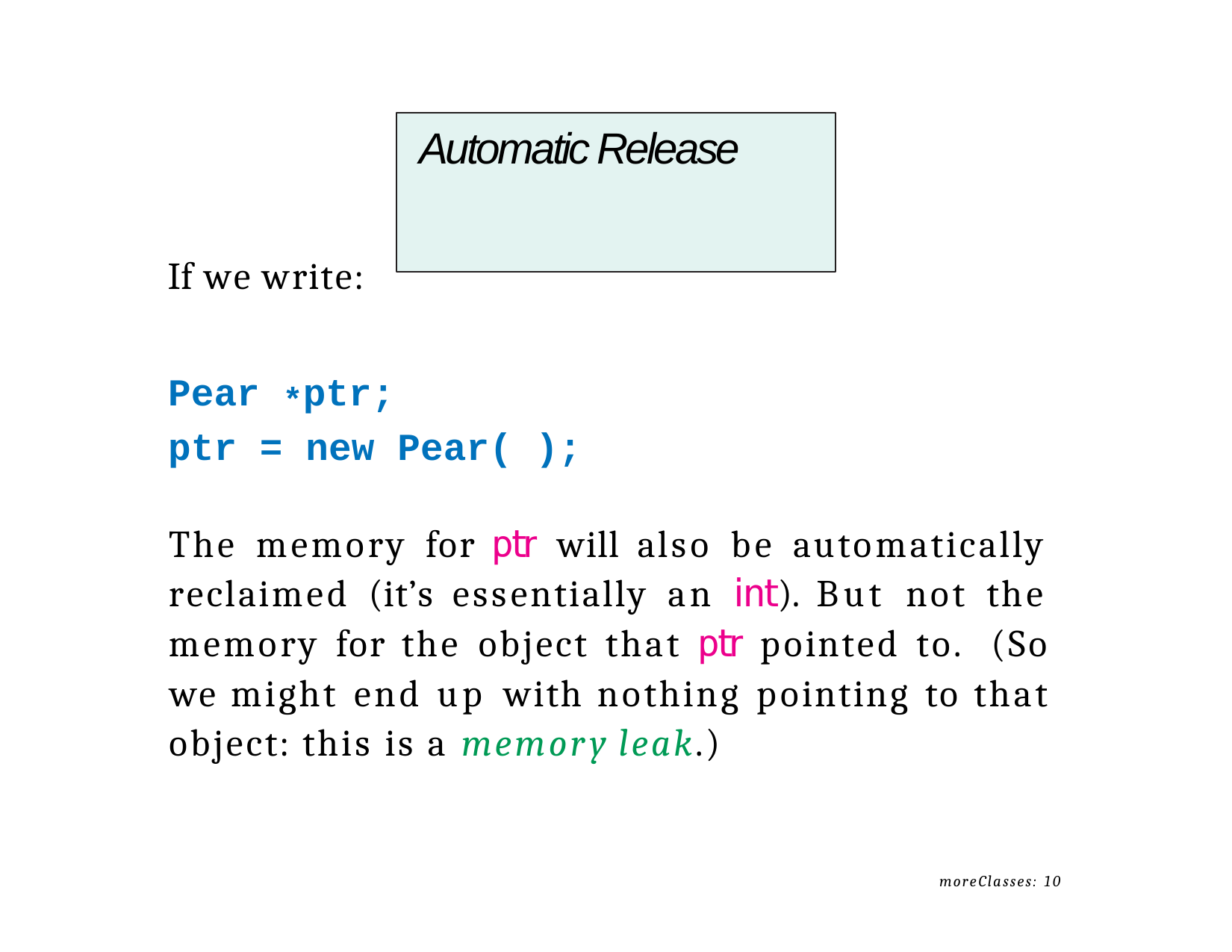

# Automatic Release
If we write:

Pear *ptr;
ptr = new Pear( );

The memory for ptr will also be automatically  reclaimed (it’s essentially an int). But not the  memory for the object that ptr pointed to. (So  we might end up with nothing pointing to that  object: this is a memory leak.)
moreClasses: 10